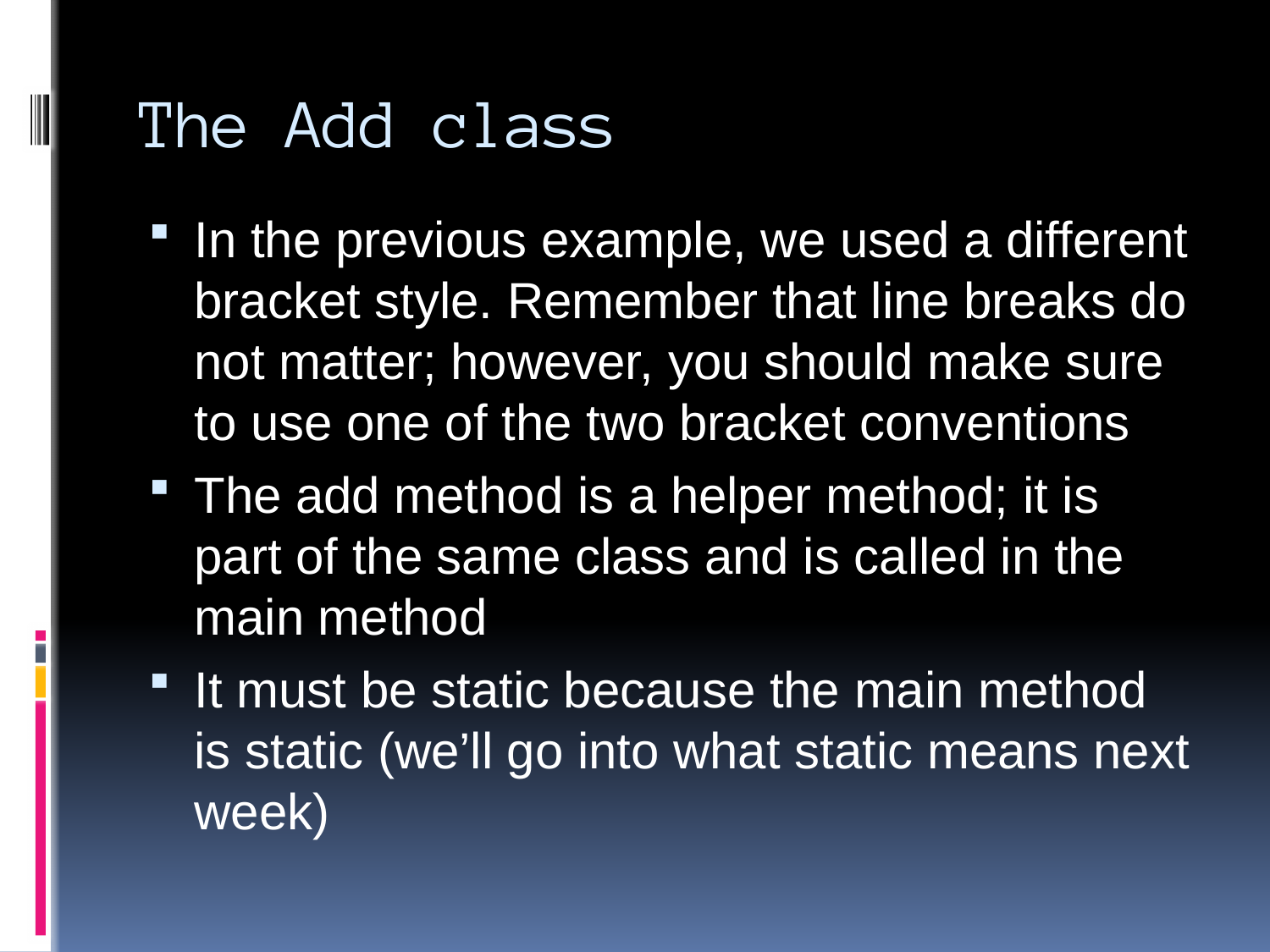

# The Add class
In the previous example, we used a different bracket style. Remember that line breaks do not matter; however, you should make sure to use one of the two bracket conventions
The add method is a helper method; it is part of the same class and is called in the main method
It must be static because the main method is static (we’ll go into what static means next week)